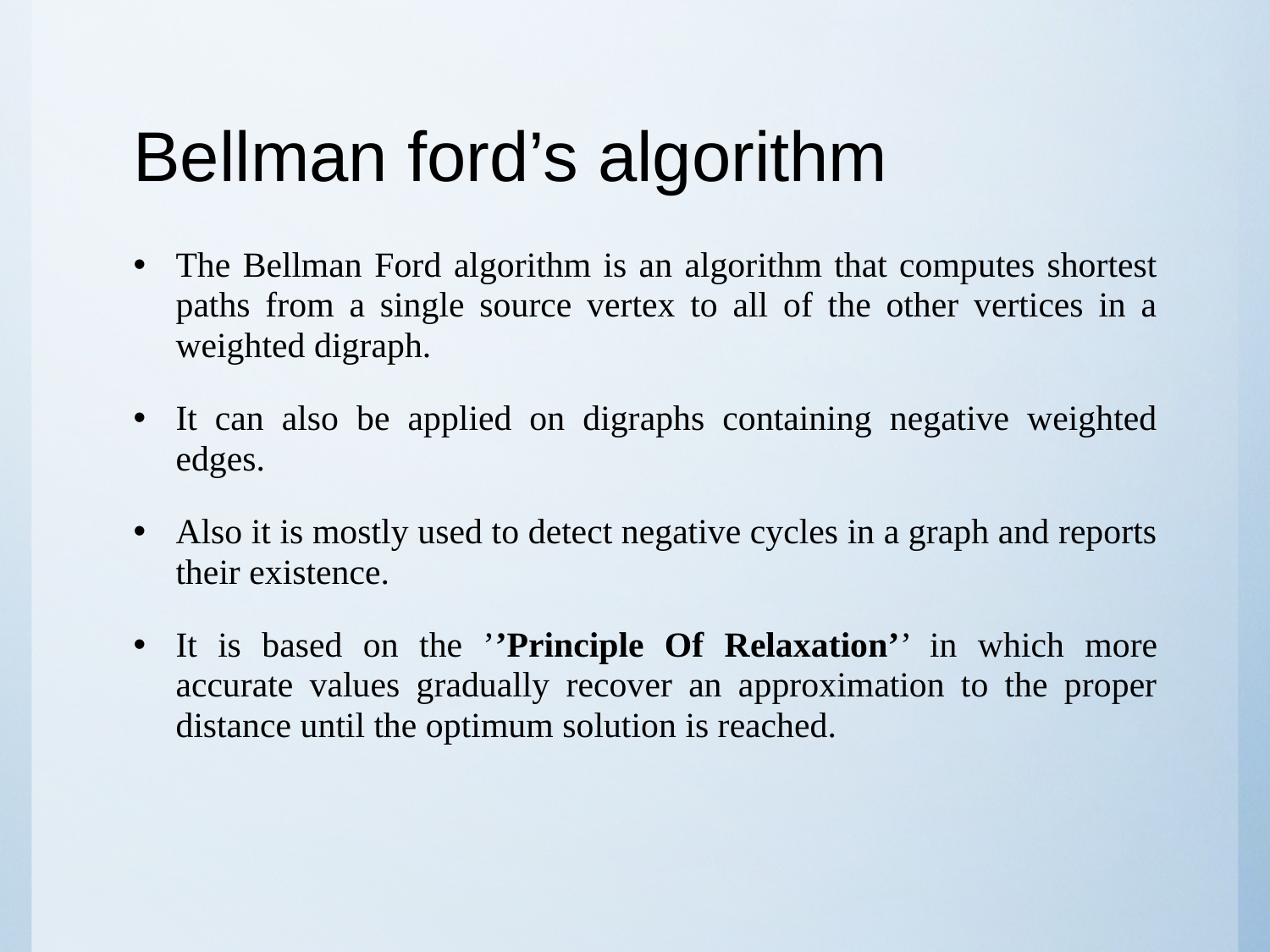

# Bellman ford’s algorithm
The Bellman Ford algorithm is an algorithm that computes shortest paths from a single source vertex to all of the other vertices in a weighted digraph.
It can also be applied on digraphs containing negative weighted edges.
Also it is mostly used to detect negative cycles in a graph and reports their existence.
It is based on the ’’Principle Of Relaxation’’ in which more accurate values gradually recover an approximation to the proper distance until the optimum solution is reached.